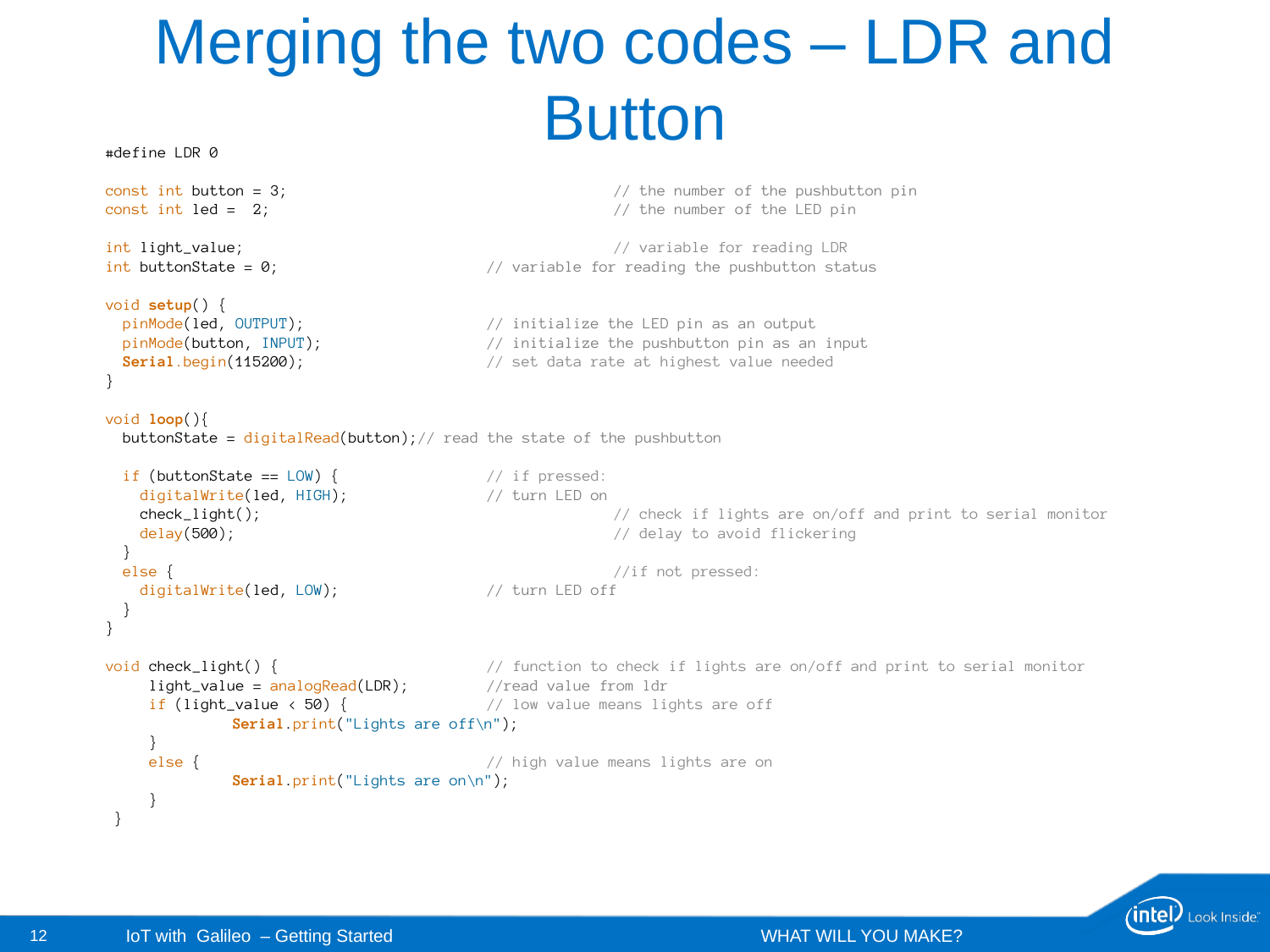

# Merging the two codes – LDR and Button
#define LDR 0

const int button = 3;			// the number of the pushbutton pin
const int led =  2;			// the number of the LED pin

int light_value;			// variable for reading LDR
int buttonState = 0;        		// variable for reading the pushbutton status

void setup() {
  pinMode(led, OUTPUT);		// initialize the LED pin as an output
  pinMode(button, INPUT);		// initialize the pushbutton pin as an input
  Serial.begin(115200);		// set data rate at highest value needed
}

void loop(){
  buttonState = digitalRead(button);// read the state of the pushbutton

  if (buttonState == LOW) {     	// if pressed:
    digitalWrite(led, HIGH);     	// turn LED on
    check_light();   			// check if lights are on/off and print to serial monitor
    delay(500);			// delay to avoid flickering
  }
  else {				//if not pressed:
    digitalWrite(led, LOW);     	// turn LED off
  }
}

void check_light() {		// function to check if lights are on/off and print to serial monitor
     light_value = analogRead(LDR); 	//read value from ldr
     if (light_value < 50) {		// low value means lights are off
	Serial.print("Lights are off\n");
     }
     else {			// high value means lights are on
	Serial.print("Lights are on\n");
     }
 }